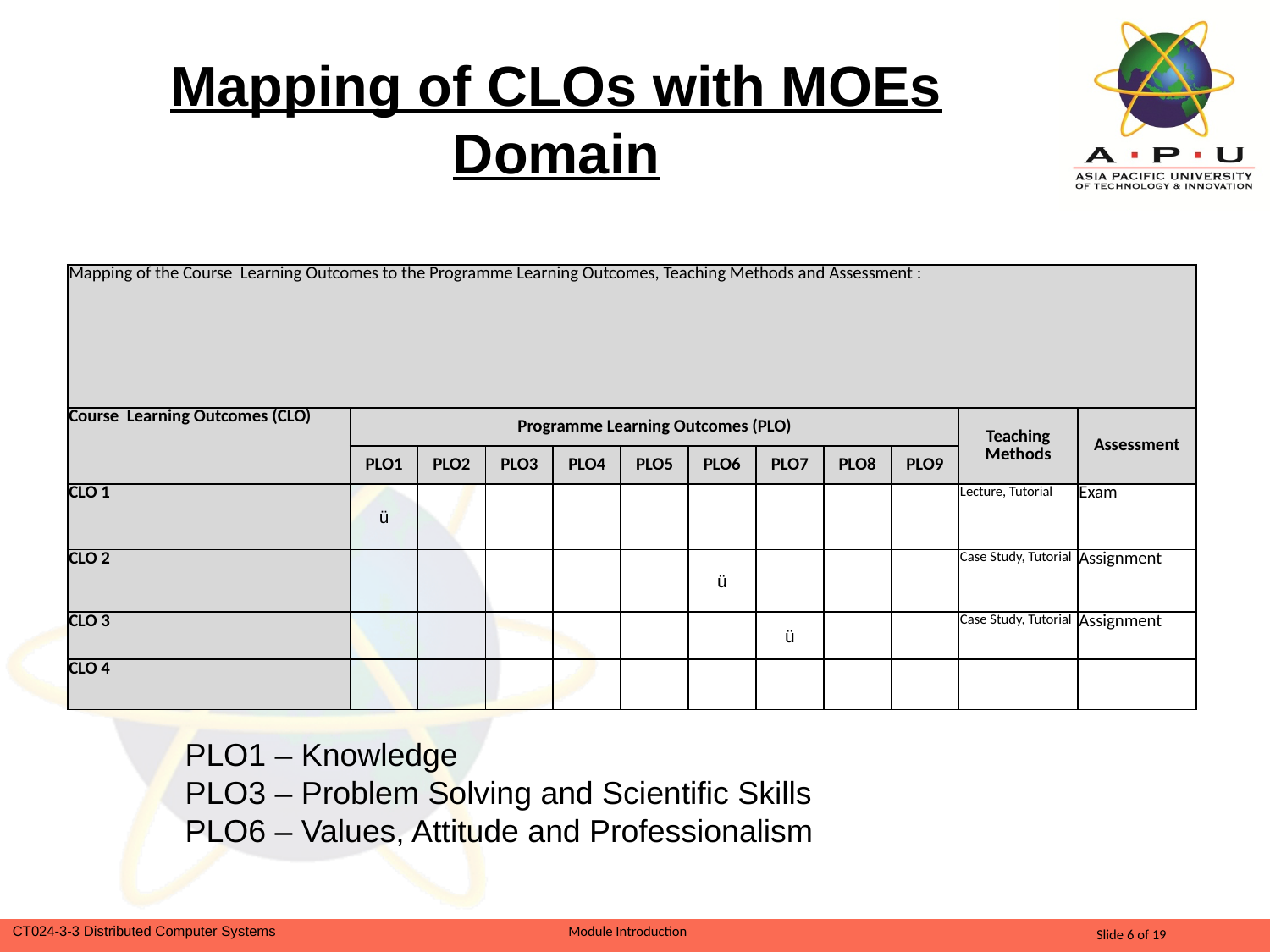

# Mapping of CLOs with MOEs Domain
| Mapping of the Course Learning Outcomes to the Programme Learning Outcomes, Teaching Methods and Assessment : |  |  |  |  |  |  |  |  |  |  |  |
| --- | --- | --- | --- | --- | --- | --- | --- | --- | --- | --- | --- |
| Course Learning Outcomes (CLO) | Programme Learning Outcomes (PLO) |  |  |  |  |  |  |  |  | Teaching Methods | Assessment |
|  | PLO1 | PLO2 | PLO3 | PLO4 | PLO5 | PLO6 | PLO7 | PLO8 | PLO9 |  |  |
| CLO 1 | ü |  |  |  |  |  |  |  |  | Lecture, Tutorial | Exam |
| CLO 2 |  |  |  |  |  | ü |  |  |  | Case Study, Tutorial | Assignment |
| CLO 3 |  |  |  |  |  |  | ü |  |  | Case Study, Tutorial | Assignment |
| CLO 4 |  |  |  |  |  |  |  |  |  |  |  |
PLO1 – Knowledge
PLO3 – Problem Solving and Scientific Skills
PLO6 – Values, Attitude and Professionalism